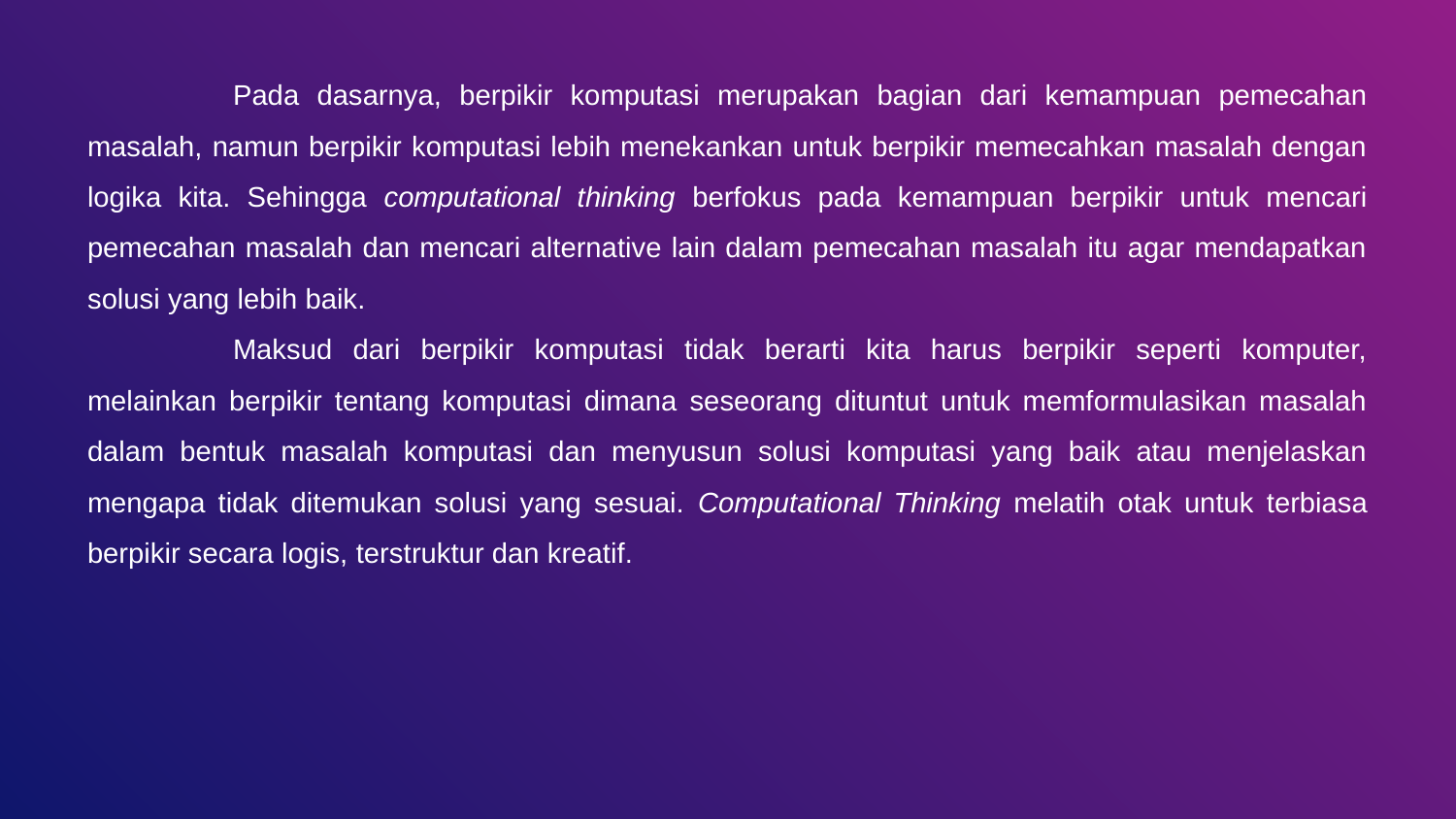

Pada dasarnya, berpikir komputasi merupakan bagian dari kemampuan pemecahan masalah, namun berpikir komputasi lebih menekankan untuk berpikir memecahkan masalah dengan logika kita. Sehingga computational thinking berfokus pada kemampuan berpikir untuk mencari pemecahan masalah dan mencari alternative lain dalam pemecahan masalah itu agar mendapatkan solusi yang lebih baik.
	Maksud dari berpikir komputasi tidak berarti kita harus berpikir seperti komputer, melainkan berpikir tentang komputasi dimana seseorang dituntut untuk memformulasikan masalah dalam bentuk masalah komputasi dan menyusun solusi komputasi yang baik atau menjelaskan mengapa tidak ditemukan solusi yang sesuai. Computational Thinking melatih otak untuk terbiasa berpikir secara logis, terstruktur dan kreatif.